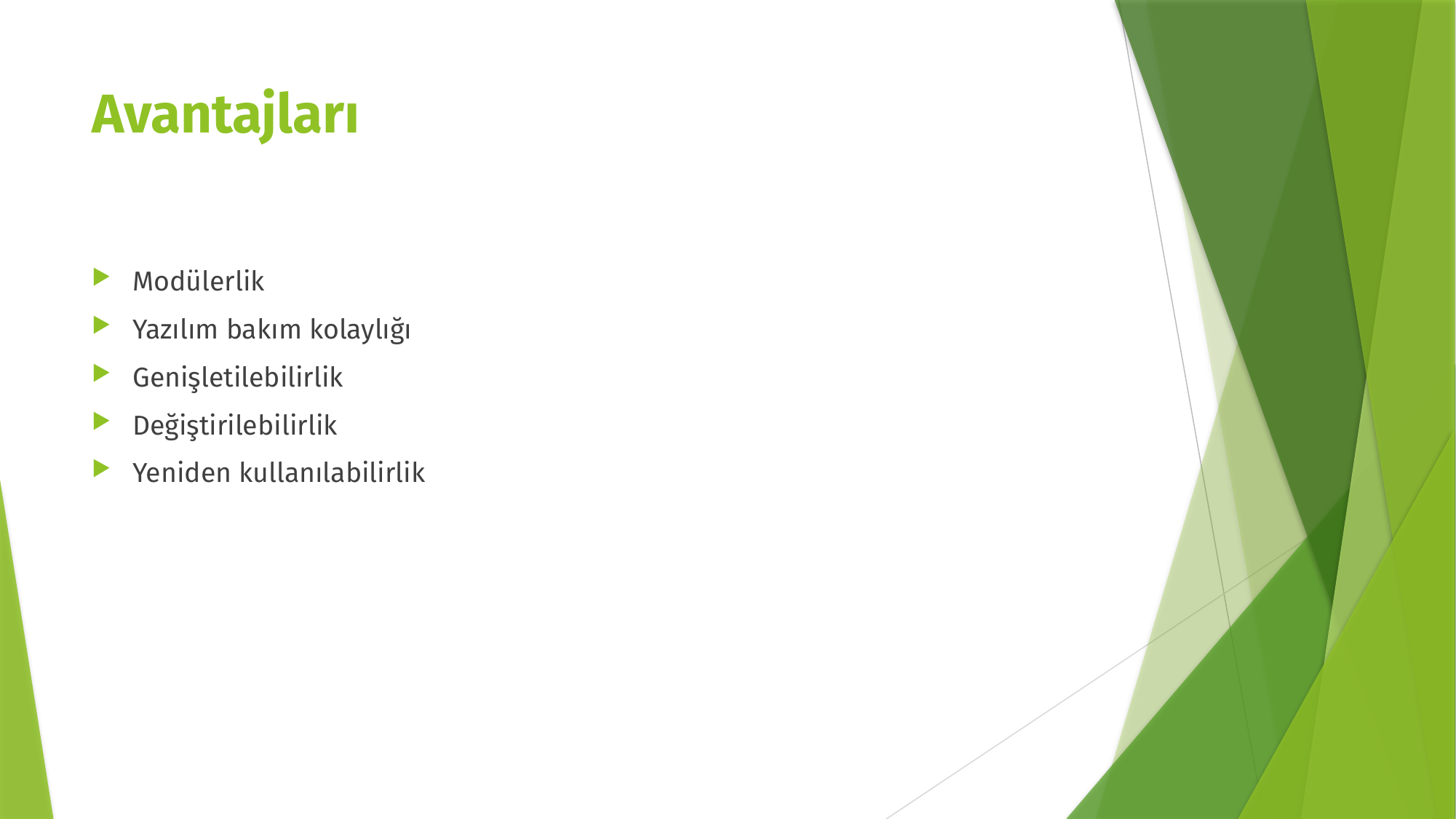

# Avantajları
Modülerlik
Yazılım bakım kolaylığı
Genişletilebilirlik
Değiştirilebilirlik
Yeniden kullanılabilirlik